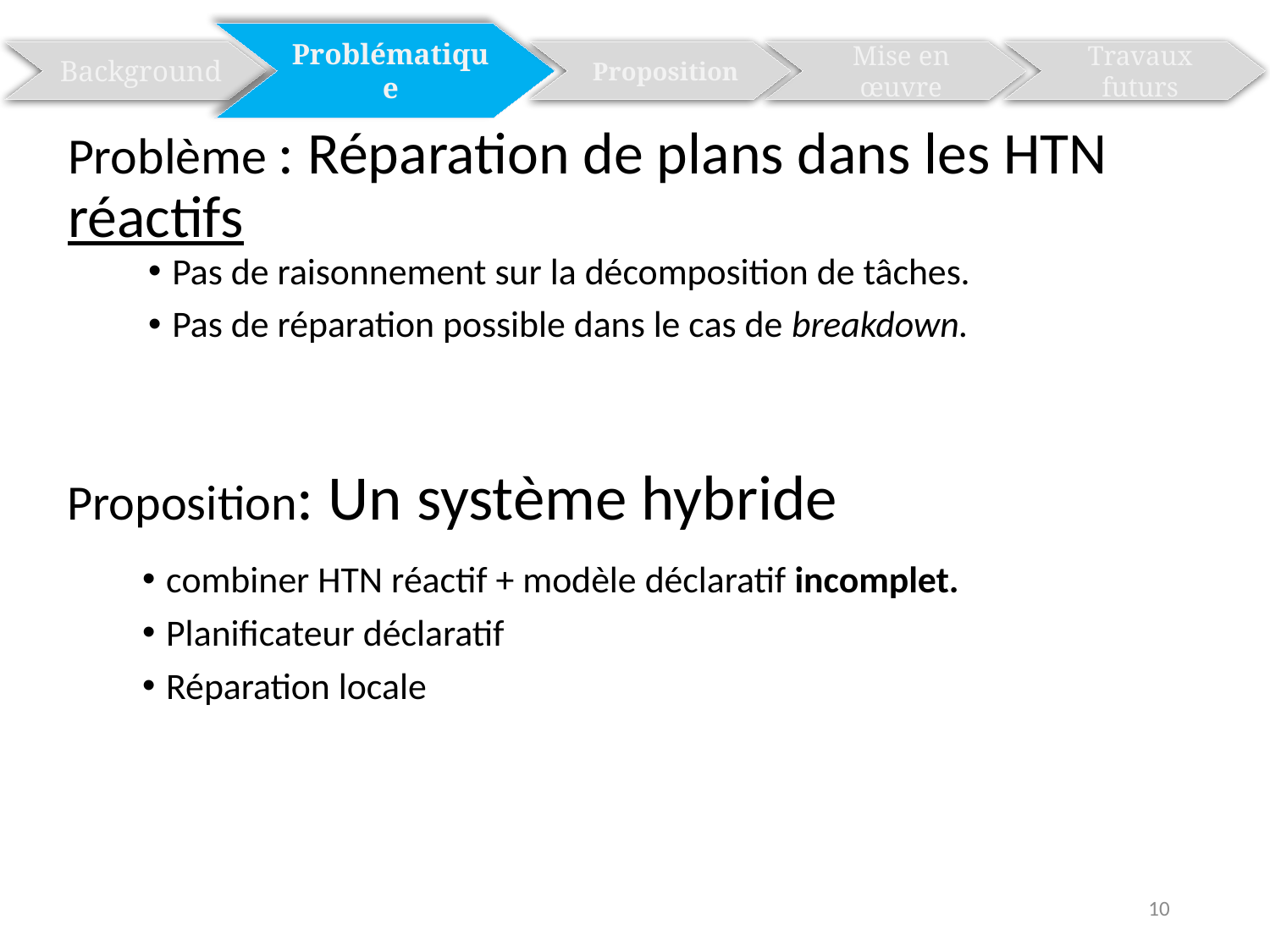

Problématique
Background
Mise en œuvre
Travaux futurs
Proposition
# Problème : Réparation de plans dans les HTN réactifs
Pas de raisonnement sur la décomposition de tâches.
Pas de réparation possible dans le cas de breakdown.
Proposition: Un système hybride
combiner HTN réactif + modèle déclaratif incomplet.
Planificateur déclaratif
Réparation locale
10